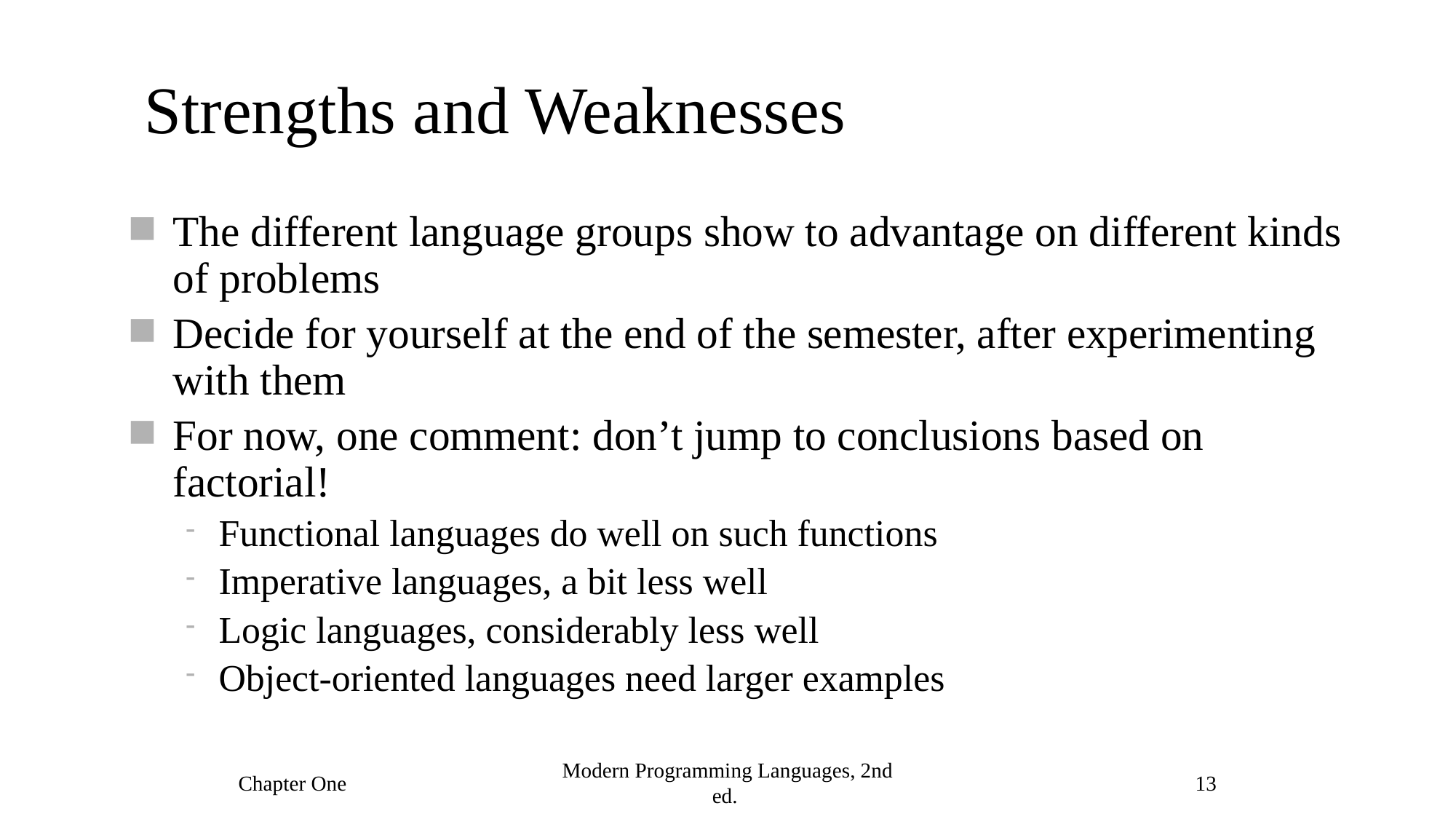

# The different language groups show to advantage on different kinds of problems
Decide for yourself at the end of the semester, after experimenting with them
For now, one comment: don’t jump to conclusions based on factorial!
Functional languages do well on such functions
Imperative languages, a bit less well
Logic languages, considerably less well
Object-oriented languages need larger examples

Strengths and Weaknesses
Chapter One
Modern Programming Languages, 2nd ed.
13